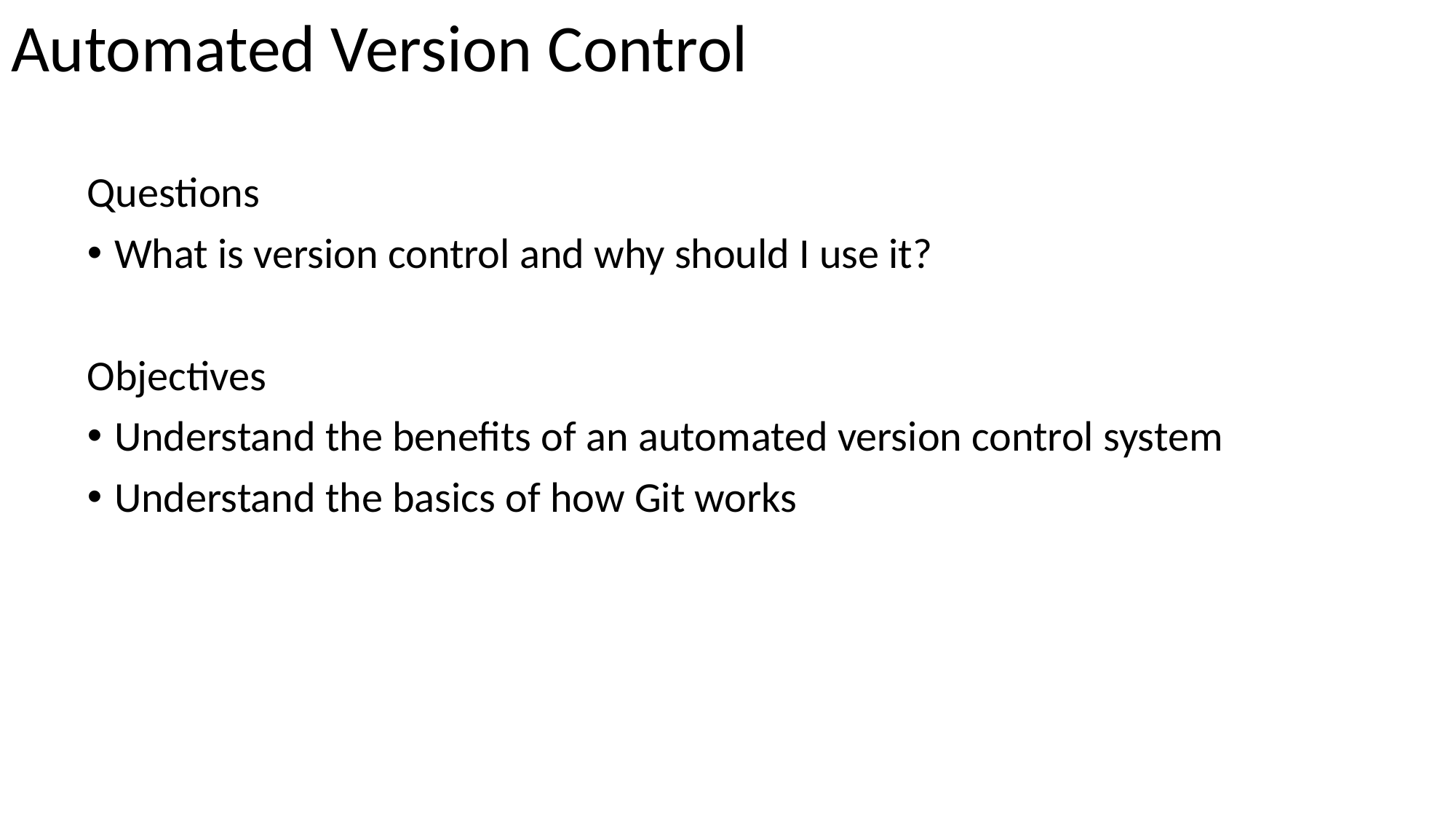

# Automated Version Control
Questions
What is version control and why should I use it?

Objectives
Understand the benefits of an automated version control system
Understand the basics of how Git works